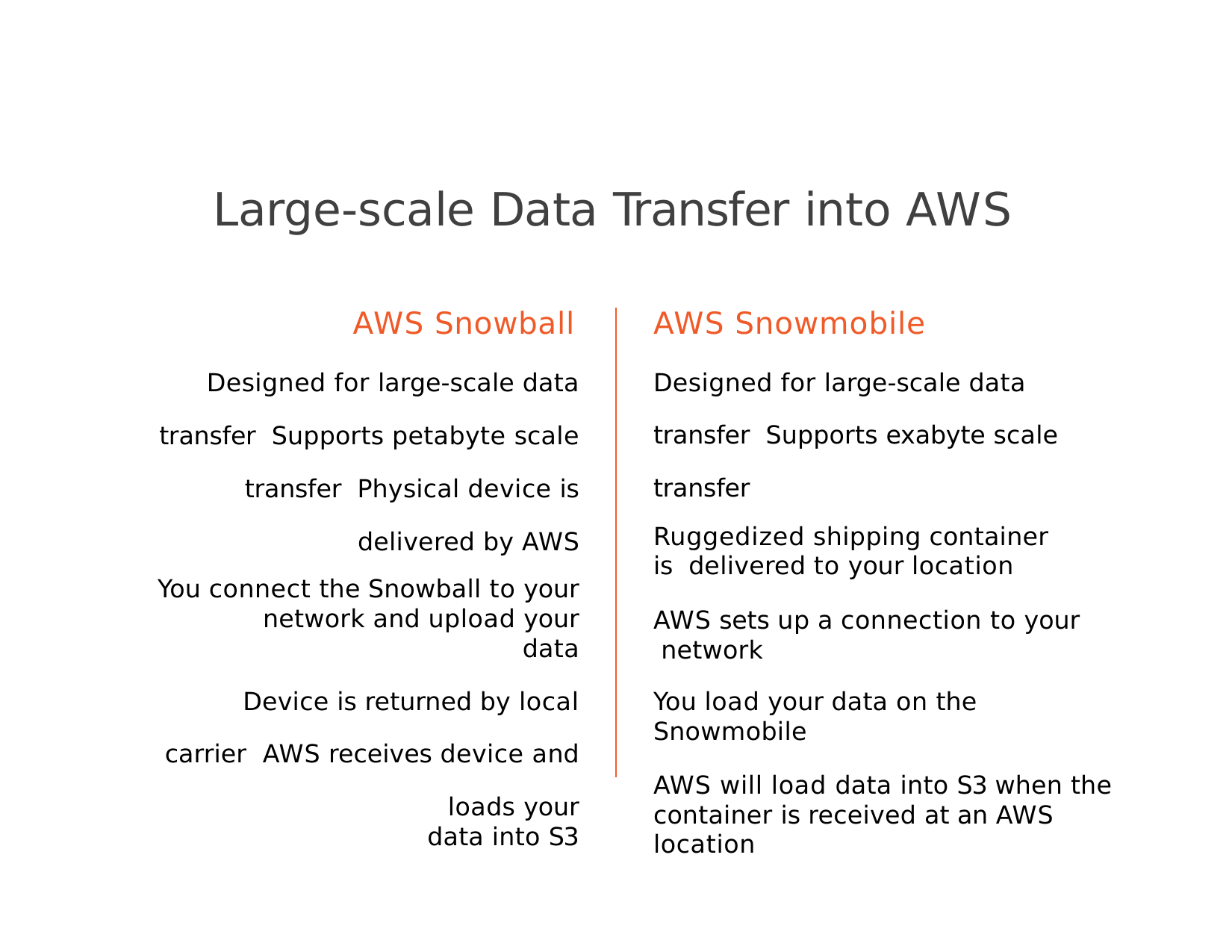

# Large-scale Data Transfer into AWS
AWS Snowball
Designed for large-scale data transfer  Supports petabyte scale transfer  Physical device is delivered by AWS
You connect the Snowball to your  network and upload your data
Device is returned by local carrier  AWS receives device and loads your
data into S3
AWS Snowmobile
Designed for large-scale data transfer  Supports exabyte scale transfer
Ruggedized shipping container is  delivered to your location
AWS sets up a connection to your  network
You load your data on the Snowmobile
AWS will load data into S3 when the  container is received at an AWS location
32